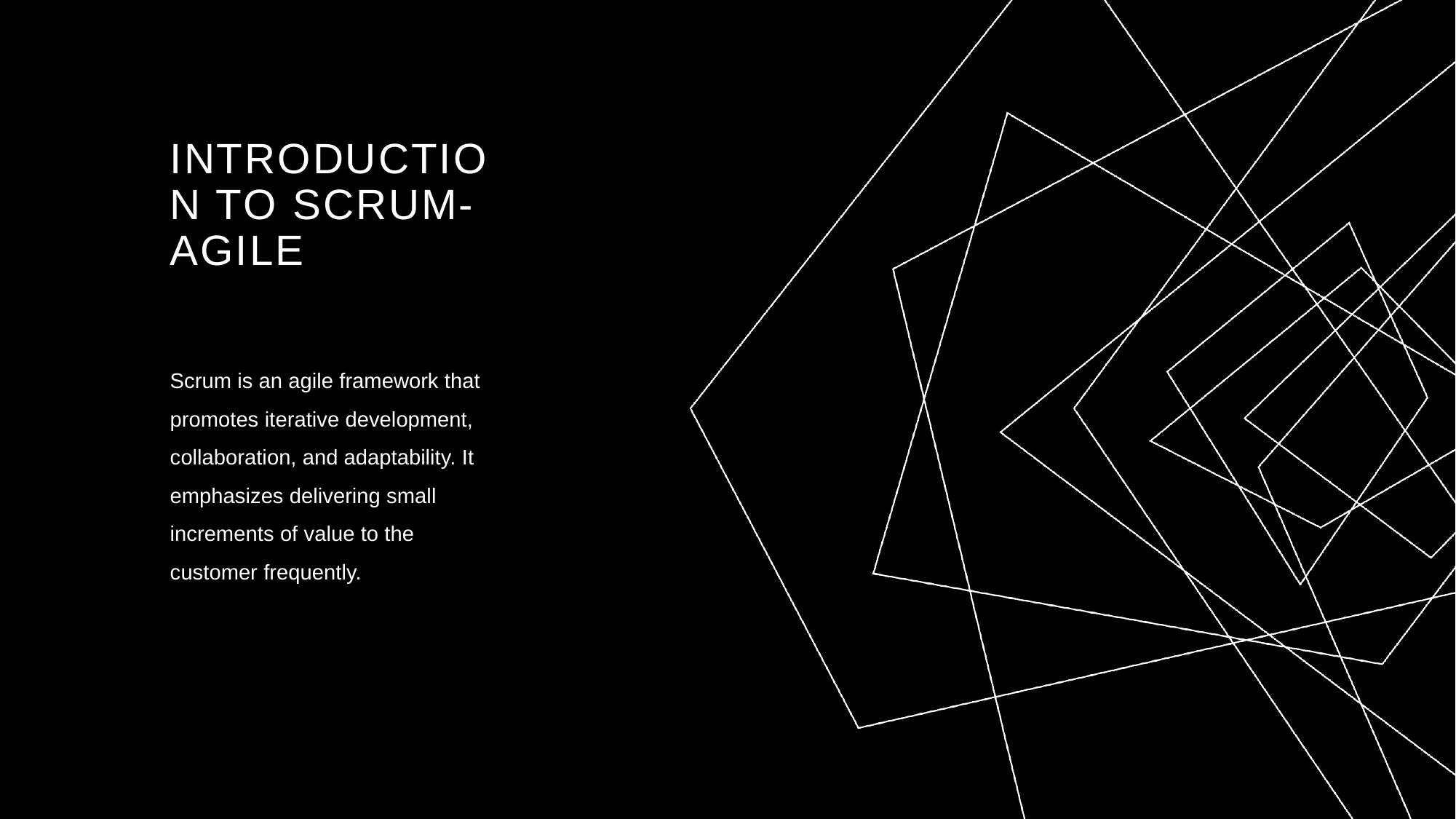

# Introduction to Scrum-agile
Scrum is an agile framework that promotes iterative development, collaboration, and adaptability. It emphasizes delivering small increments of value to the customer frequently.